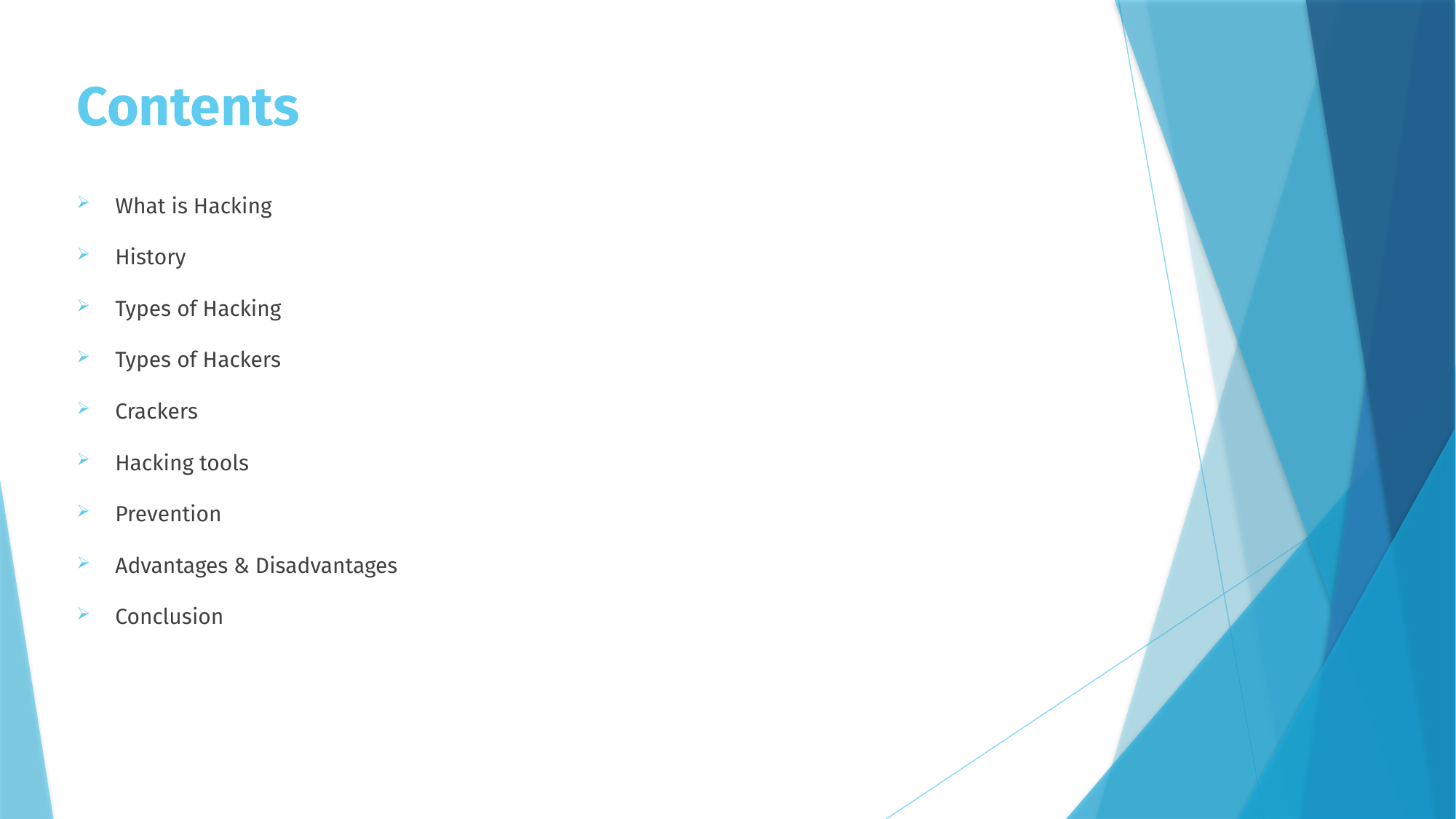

# Contents
What is Hacking
History
Types of Hacking
Types of Hackers
Crackers
Hacking tools
Prevention
Advantages & Disadvantages
Conclusion